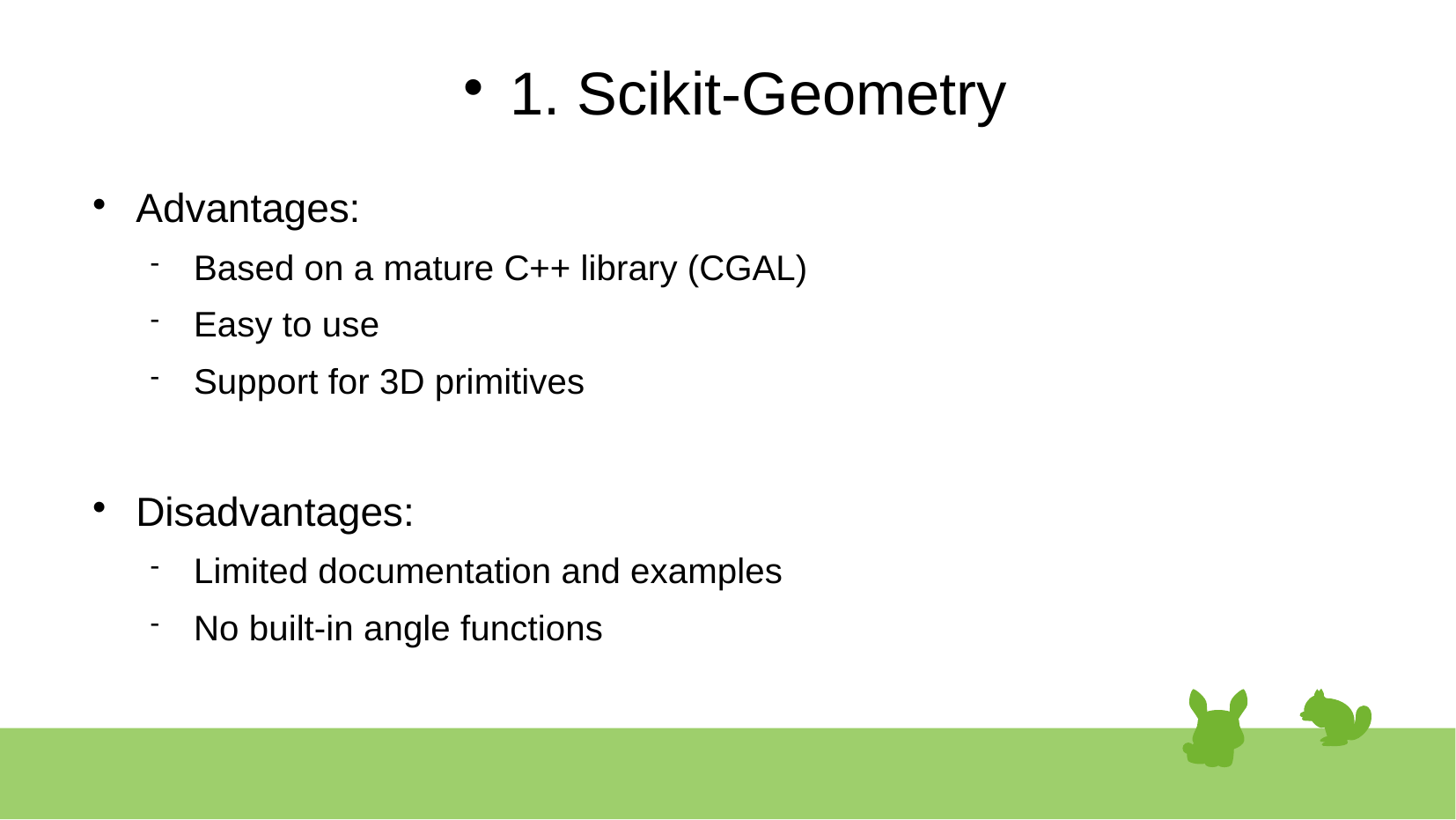

# 1. Scikit-Geometry
Advantages:
Based on a mature C++ library (CGAL)
Easy to use
Support for 3D primitives

Disadvantages:
Limited documentation and examples
No built-in angle functions